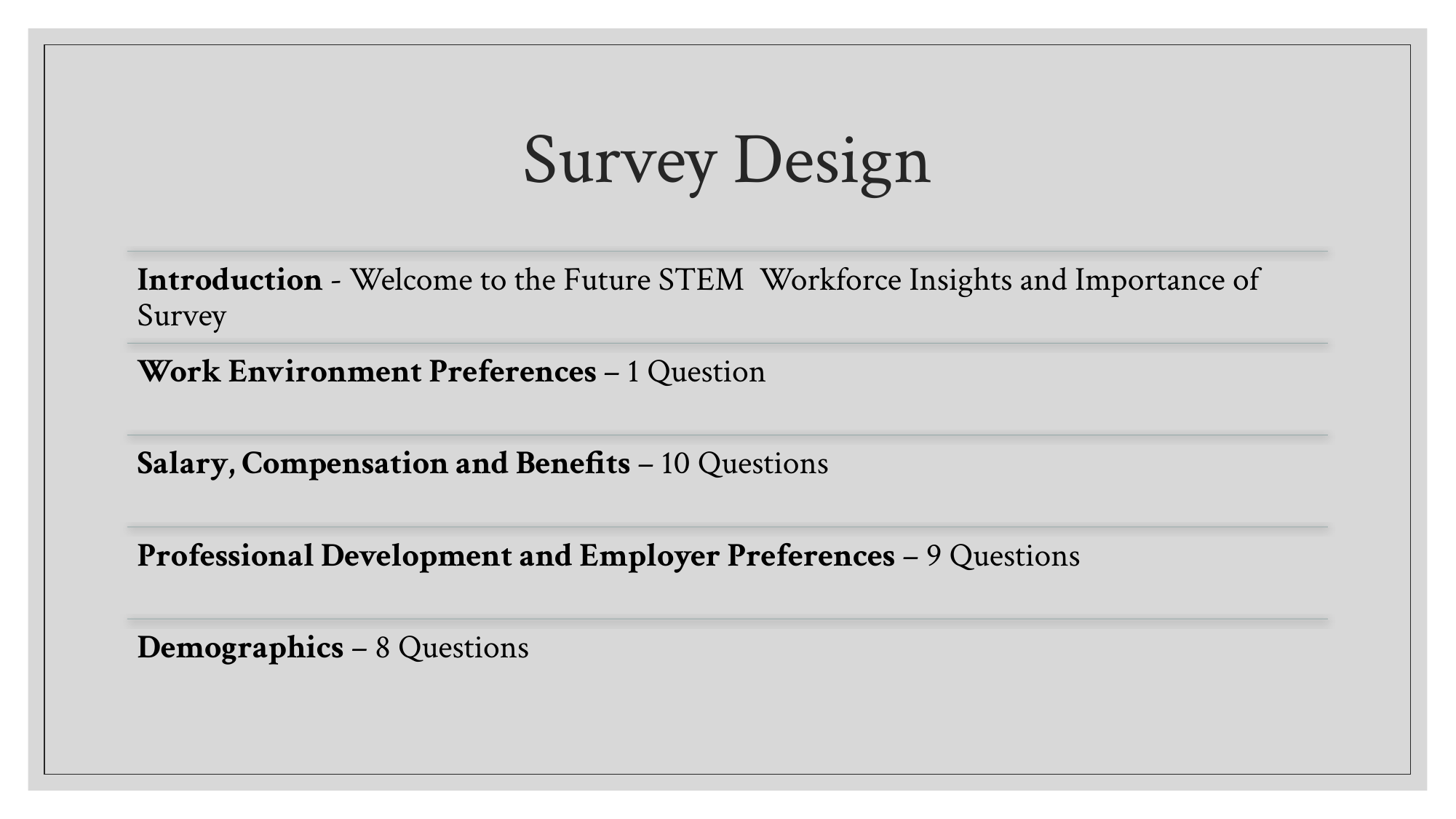

# Survey Design
Introduction - Welcome to the Future STEM  Workforce Insights and Importance of Survey
Work Environment Preferences – 1 Question
Salary, Compensation and Benefits – 10 Questions
Professional Development and Employer Preferences – 9 Questions
Demographics – 8 Questions